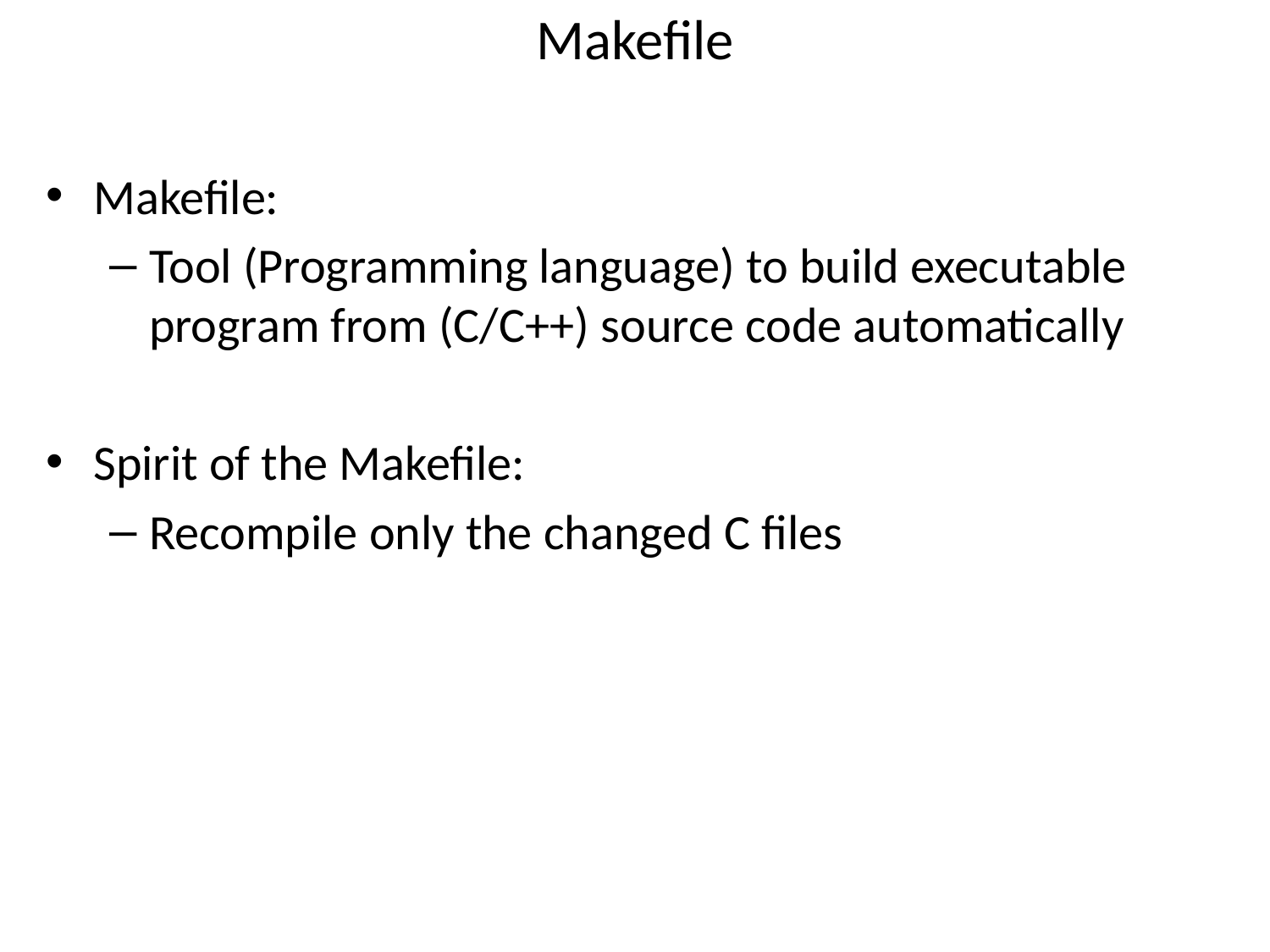

# Makefile

Makefile:
Tool (Programming language) to build executable program from (C/C++) source code automatically

Spirit of the Makefile:
Recompile only the changed C files